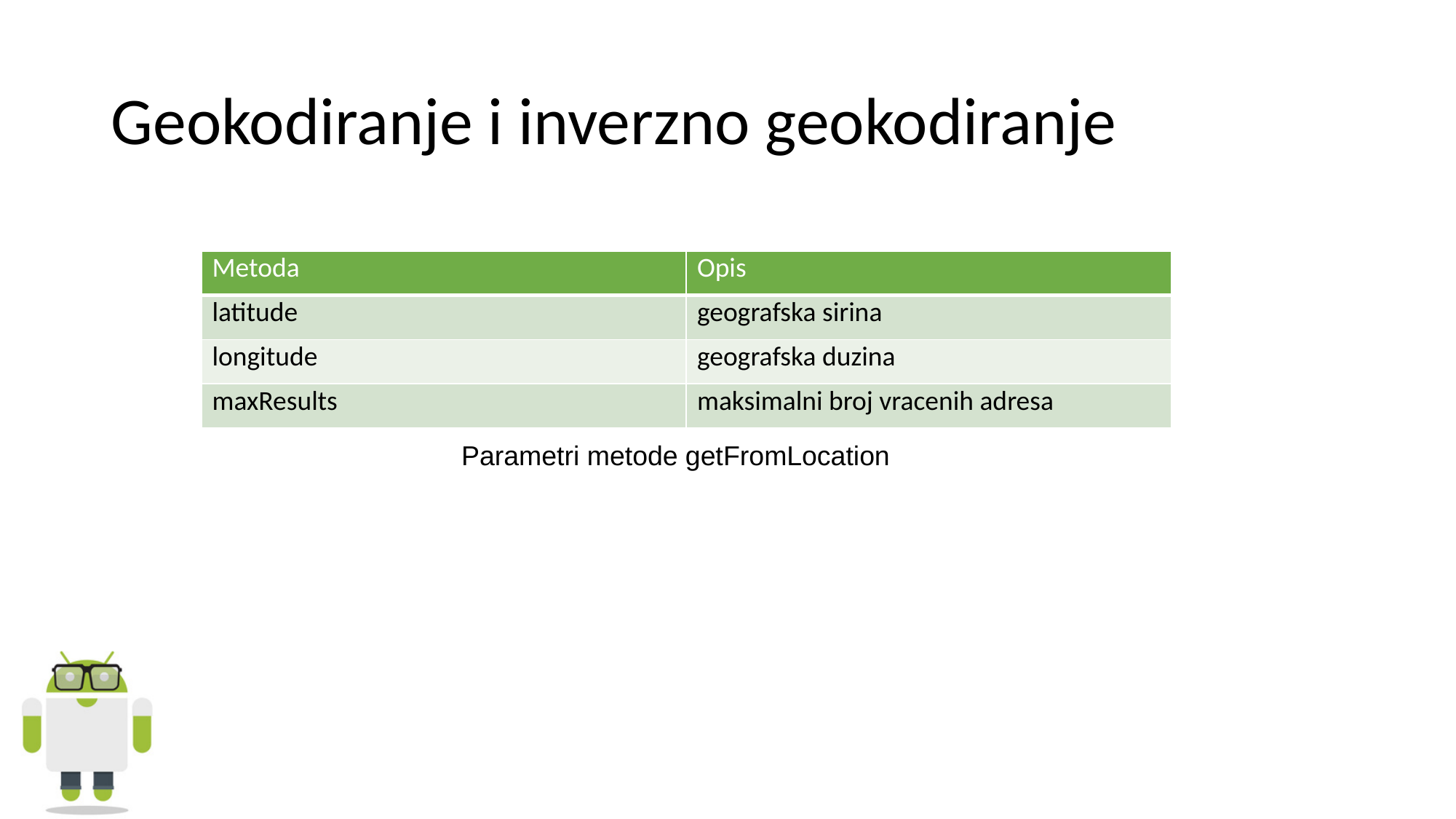

# Geokodiranje i inverzno geokodiranje
| Metoda | Opis |
| --- | --- |
| latitude | geografska sirina |
| longitude | geografska duzina |
| maxResults | maksimalni broj vracenih adresa |
Parametri metode getFromLocation